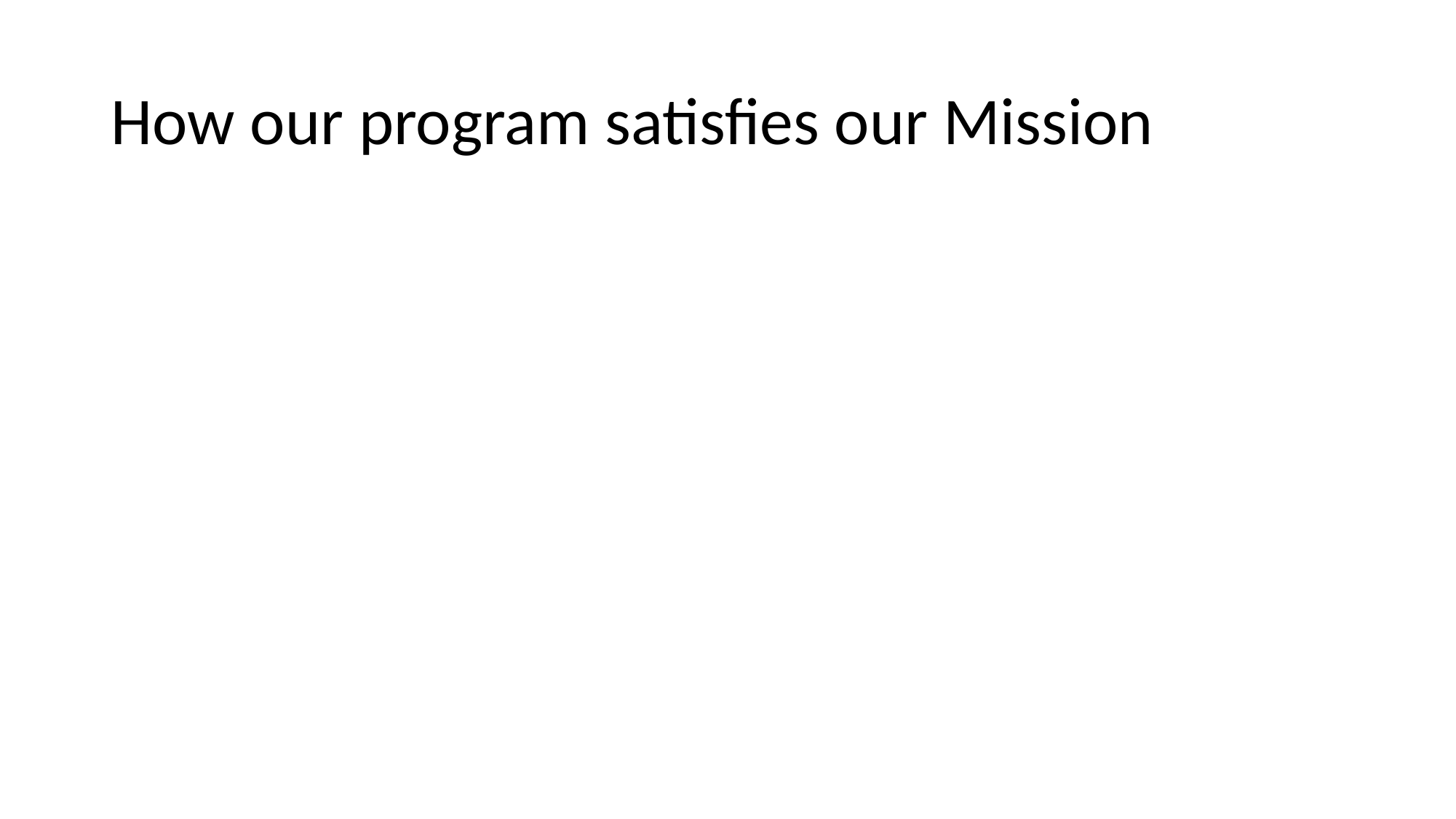

# How our program satisfies our Mission